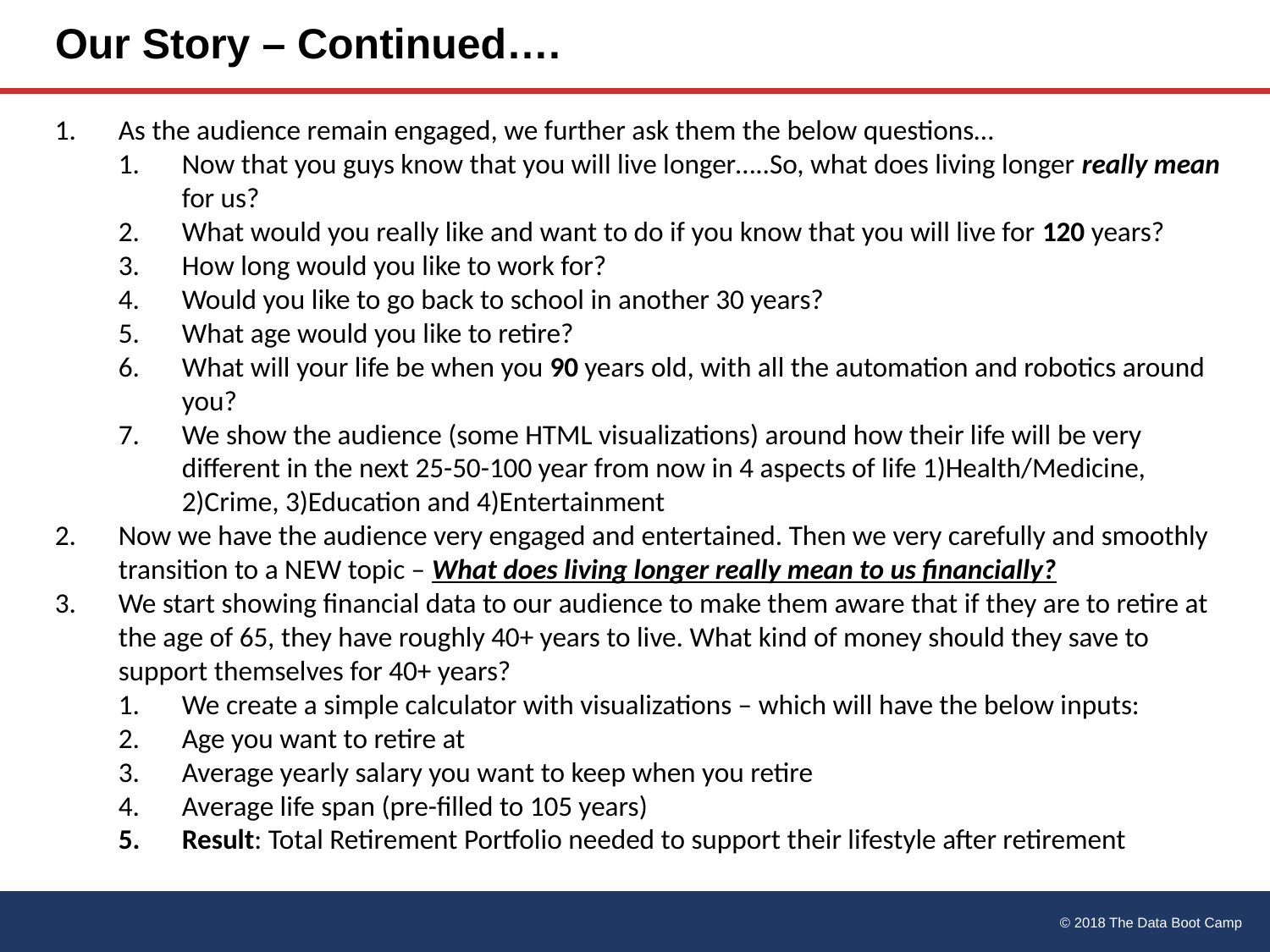

# Our Story – Continued….
As the audience remain engaged, we further ask them the below questions…
Now that you guys know that you will live longer…..So, what does living longer really mean for us?
What would you really like and want to do if you know that you will live for 120 years?
How long would you like to work for?
Would you like to go back to school in another 30 years?
What age would you like to retire?
What will your life be when you 90 years old, with all the automation and robotics around you?
We show the audience (some HTML visualizations) around how their life will be very different in the next 25-50-100 year from now in 4 aspects of life 1)Health/Medicine, 2)Crime, 3)Education and 4)Entertainment
Now we have the audience very engaged and entertained. Then we very carefully and smoothly transition to a NEW topic – What does living longer really mean to us financially?
We start showing financial data to our audience to make them aware that if they are to retire at the age of 65, they have roughly 40+ years to live. What kind of money should they save to support themselves for 40+ years?
We create a simple calculator with visualizations – which will have the below inputs:
Age you want to retire at
Average yearly salary you want to keep when you retire
Average life span (pre-filled to 105 years)
Result: Total Retirement Portfolio needed to support their lifestyle after retirement